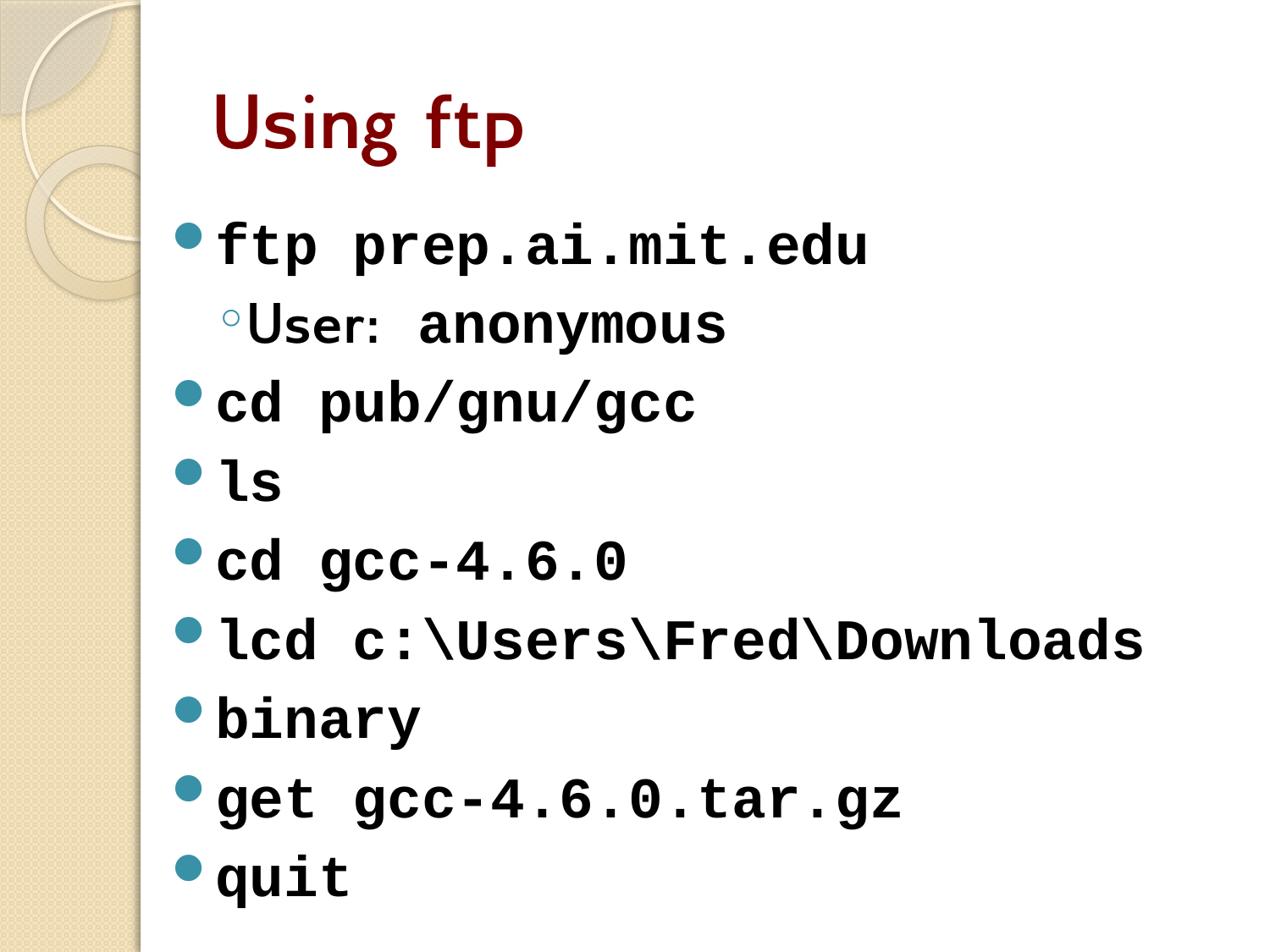

# Using ftp
ftp prep.ai.mit.edu
User:  anonymous
cd pub/gnu/gcc
ls
cd gcc-4.6.0
lcd c:\Users\Fred\Downloads
binary
get gcc-4.6.0.tar.gz
quit